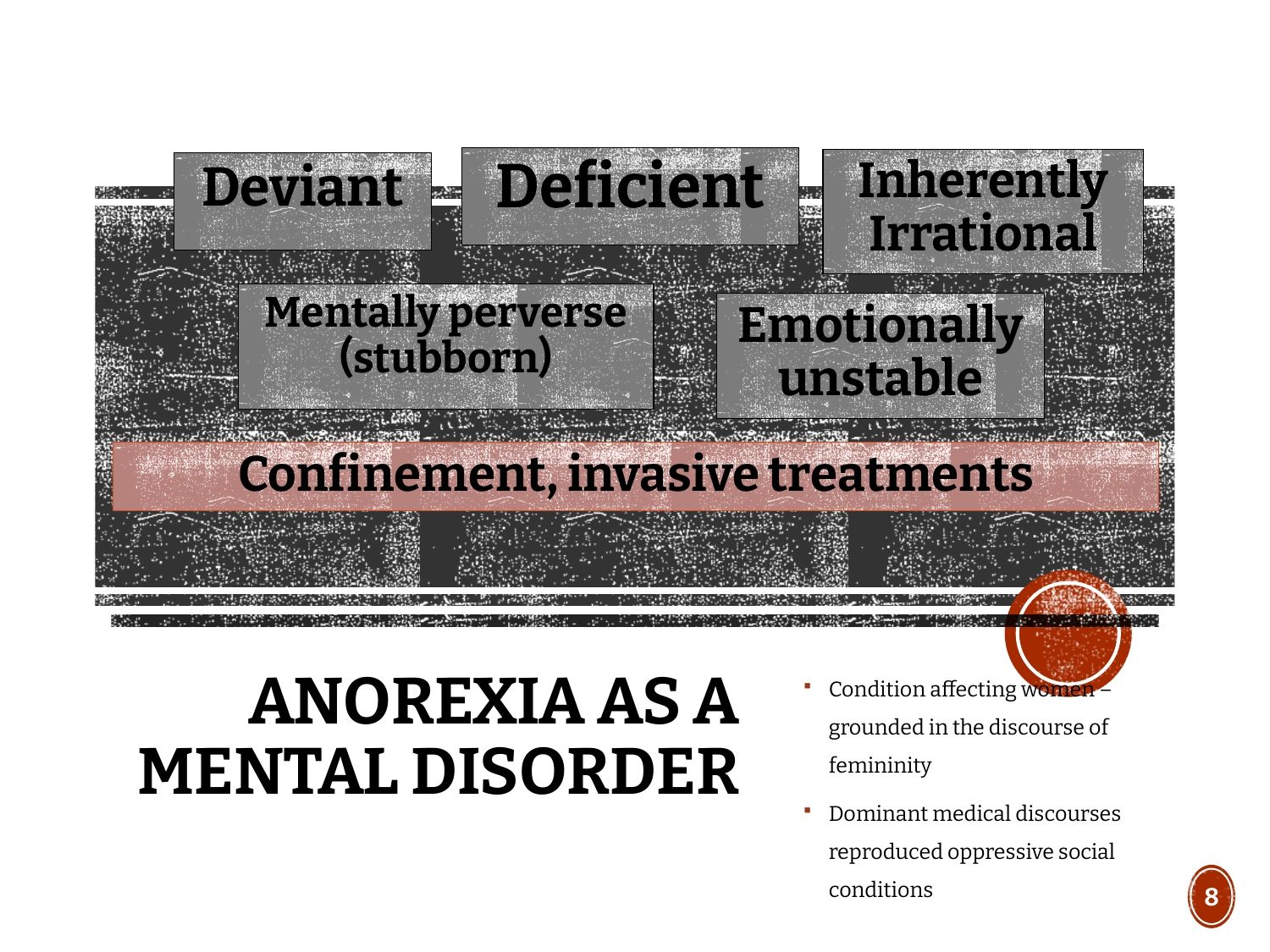

Deficient
Inherently Irrational
Deviant
Mentally perverse (stubborn)
Emotionally unstable
Confinement, invasive treatments

# Anorexia as a Mental Disorder
Condition affecting women – grounded in the discourse of femininity
Dominant medical discourses reproduced oppressive social conditions

8